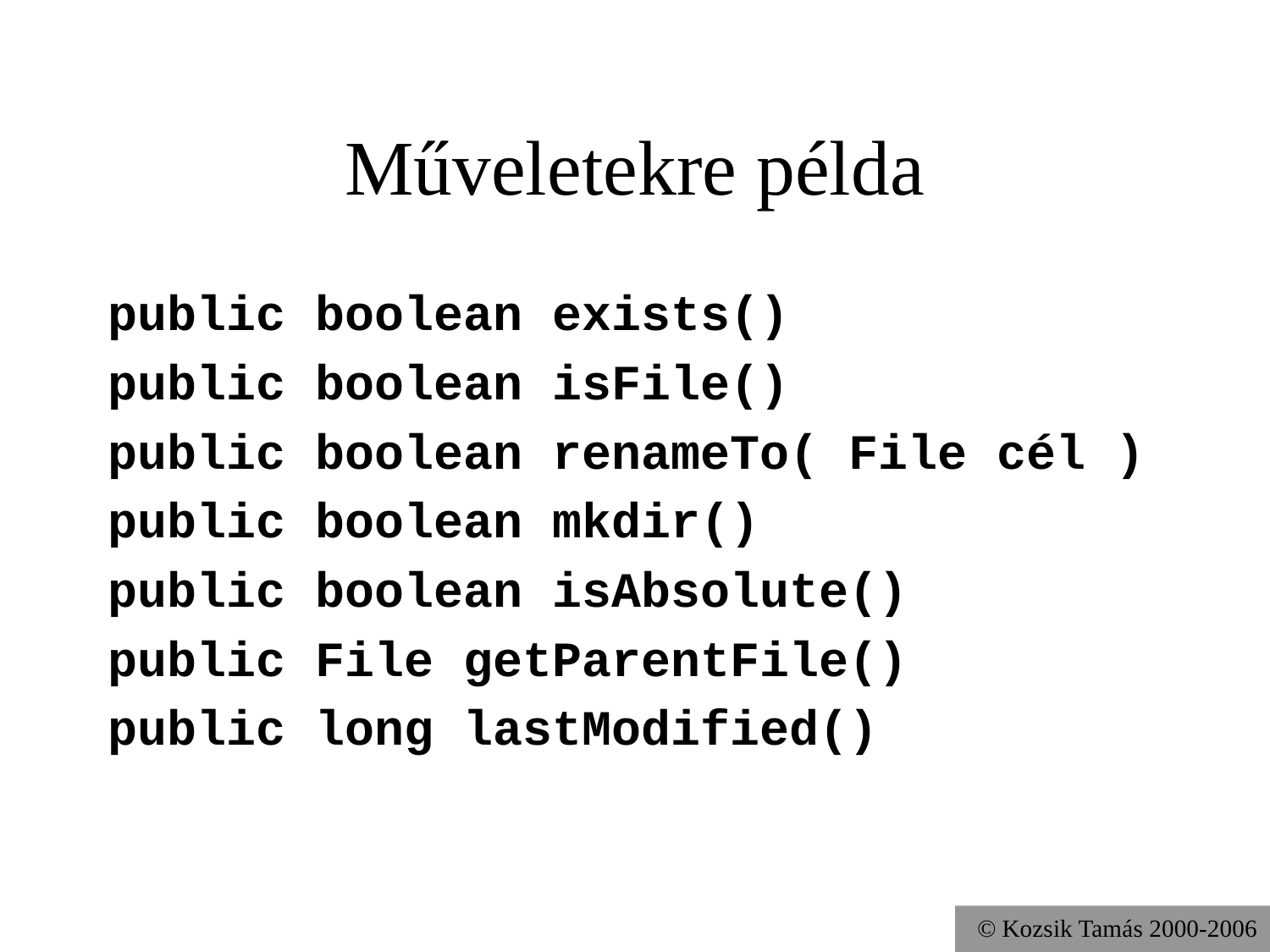

# Műveletekre példa
public boolean exists()
public boolean isFile()
public boolean renameTo( File cél )
public boolean mkdir()
public boolean isAbsolute()
public File getParentFile()
public long lastModified()

© Kozsik Tamás 2000-2006